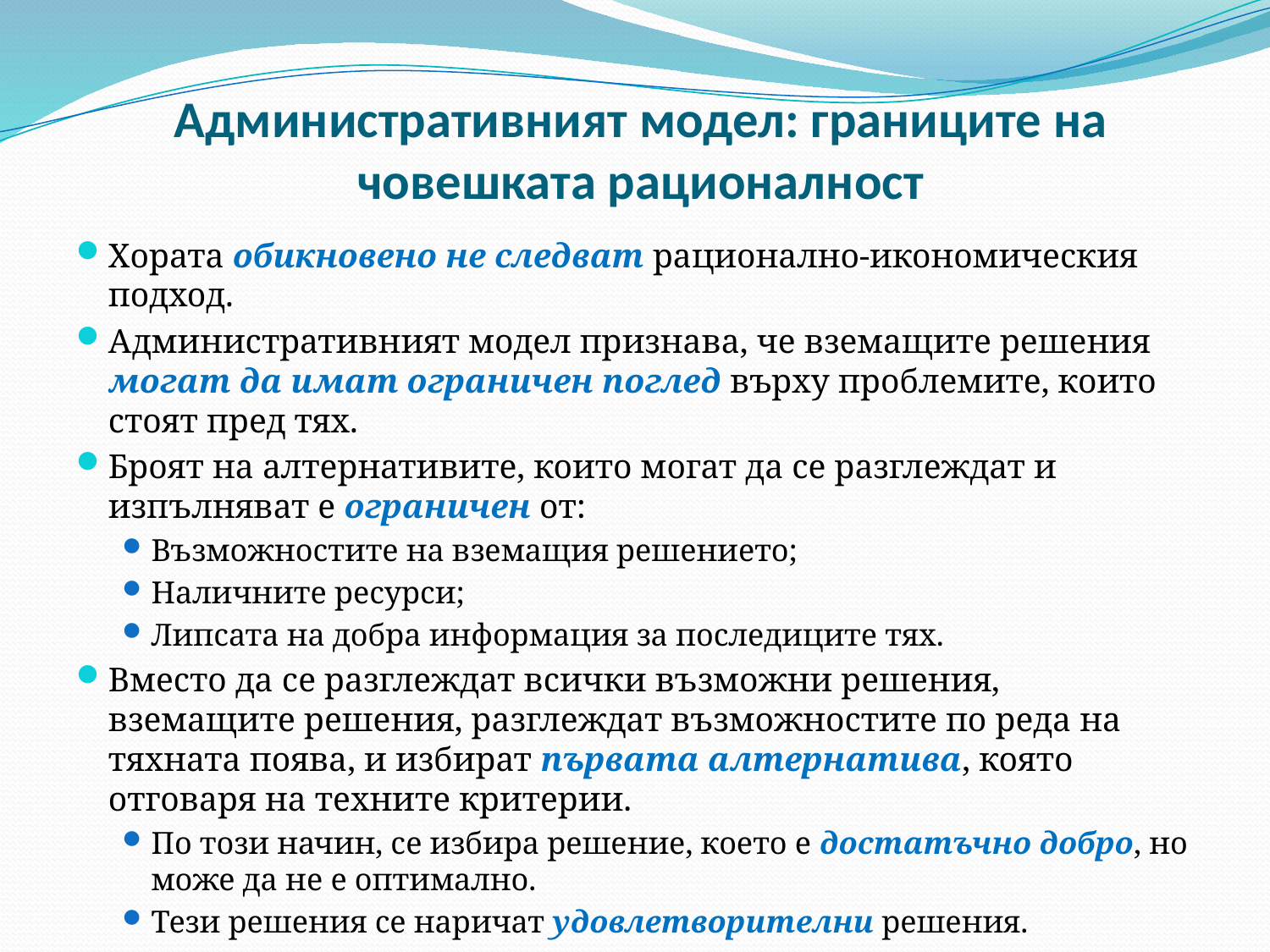

# Административният модел: границите на човешката рационалност
Хората обикновено не следват рационално-икономическия подход.
Административният модел признава, че вземащите решения могат да имат ограничен поглед върху проблемите, които стоят пред тях.
Броят на алтернативите, които могат да се разглеждат и изпълняват е ограничен от:
Възможностите на вземащия решението;
Наличните ресурси;
Липсата на добра информация за последиците тях.
Вместо да се разглеждат всички възможни решения, вземащите решения, разглеждат възможностите по реда на тяхната поява, и избират първата алтернатива, която отговаря на техните критерии.
По този начин, се избира решение, което е достатъчно добро, но може да не е оптимално.
Тези решения се наричат удовлетворителни решения.